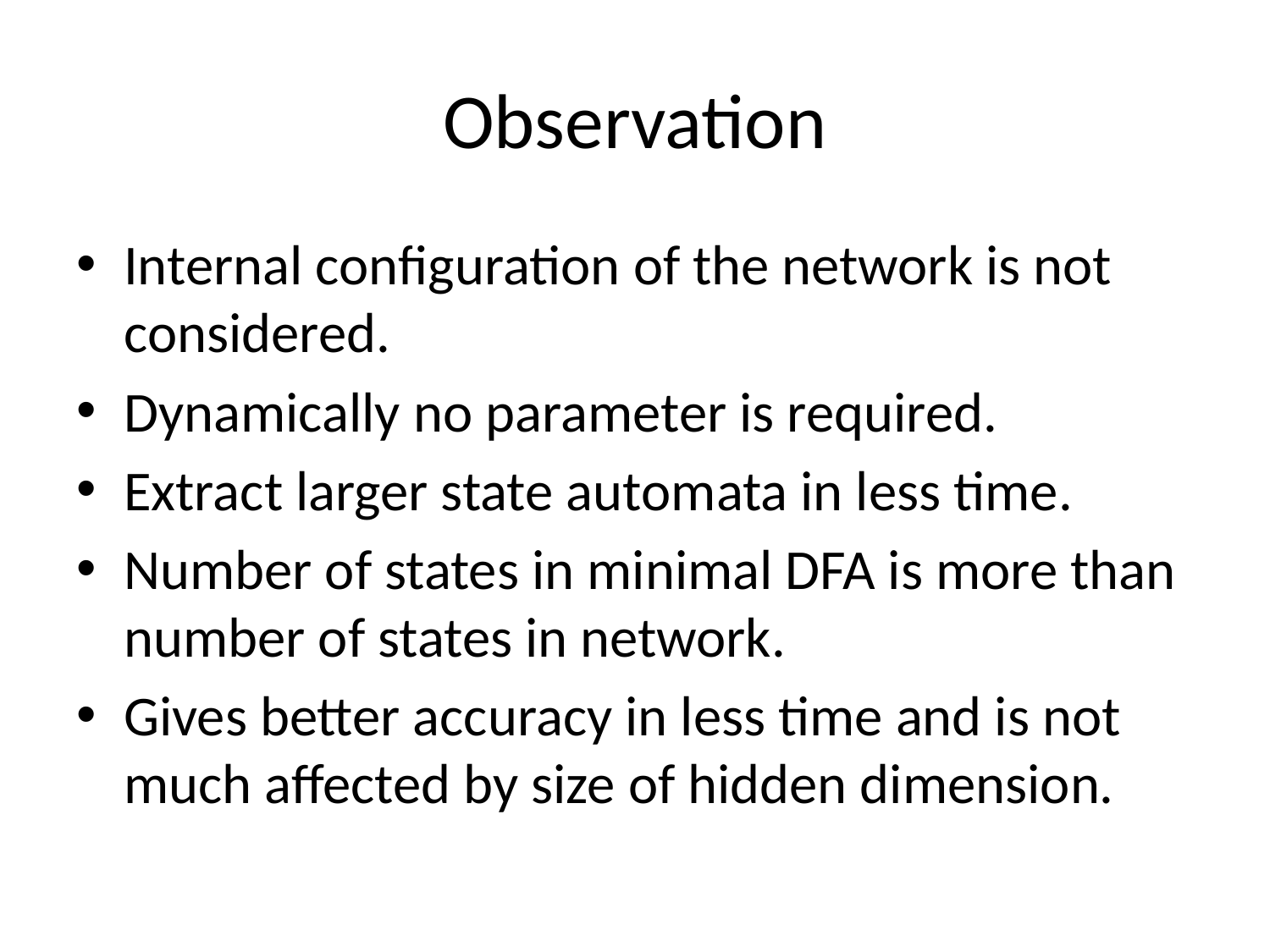

# Observation
Internal configuration of the network is not considered.
Dynamically no parameter is required.
Extract larger state automata in less time.
Number of states in minimal DFA is more than number of states in network.
Gives better accuracy in less time and is not much affected by size of hidden dimension.